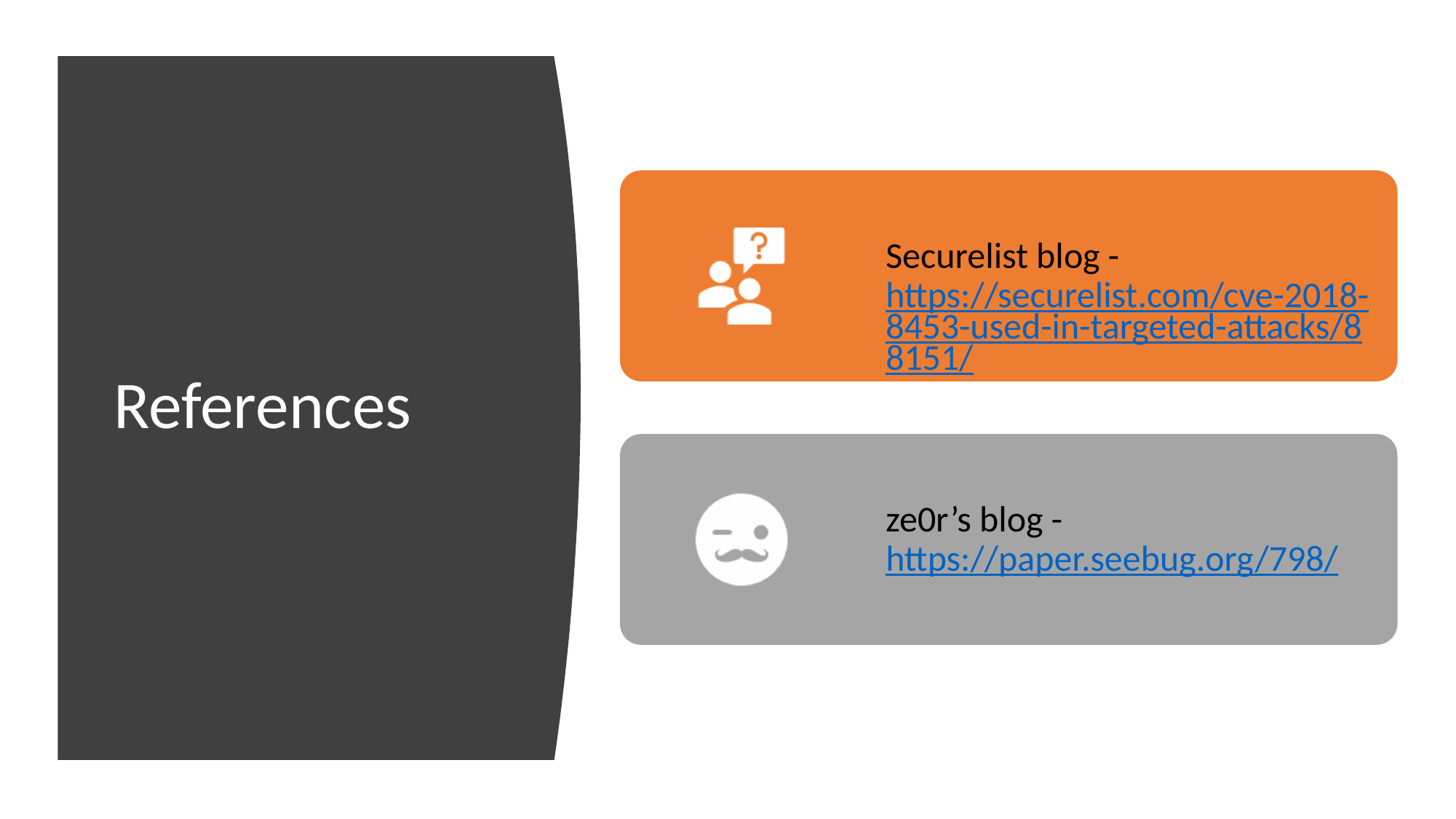

Securelist blog - https://securelist.com/cve-2018-8453-used-in-targeted-attacks/88151/
ze0r’s blog - https://paper.seebug.org/798/

# References